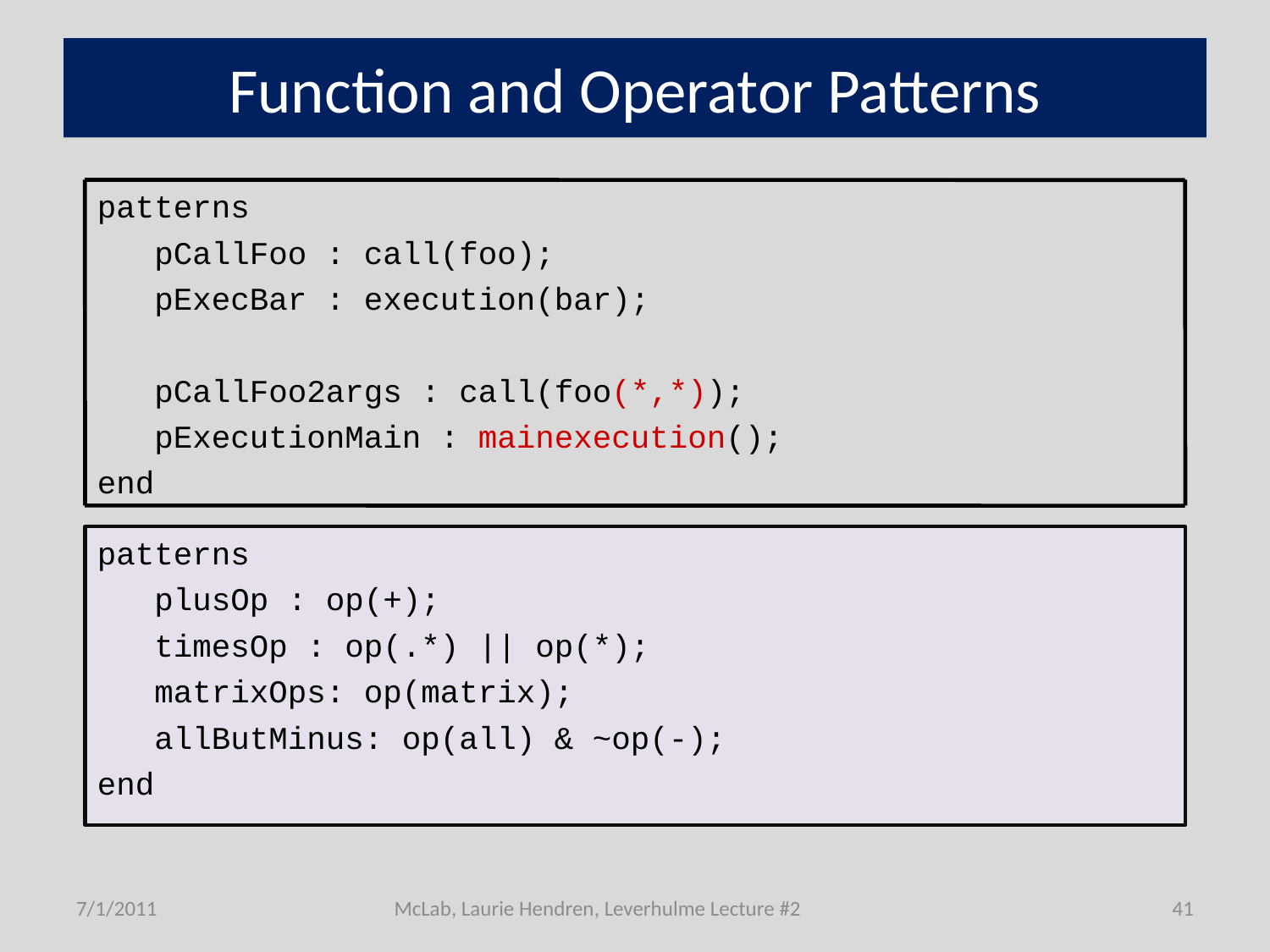

# Function and Operator Patterns
patterns
   pCallFoo : call(foo);
   pExecBar : execution(bar);

   pCallFoo2args : call(foo(*,*));
   pExecutionMain : mainexecution();
end

patterns
   plusOp : op(+);
   timesOp : op(.*) || op(*);
   matrixOps: op(matrix);
   allButMinus: op(all) & ~op(-);
end

7/1/2011
McLab, Laurie Hendren, Leverhulme Lecture #2
41